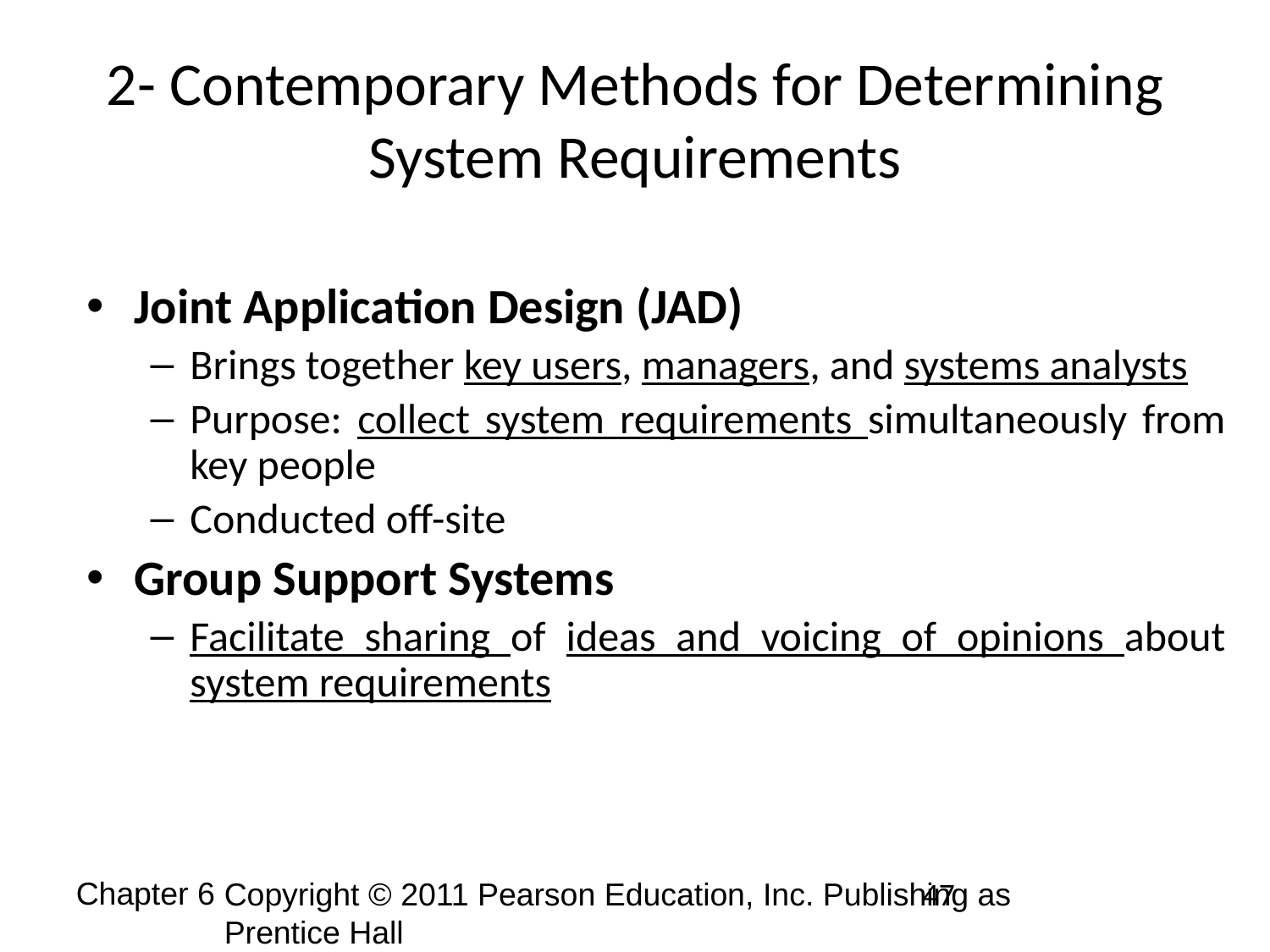

# 2- Contemporary Methods for Determining System Requirements
Joint Application Design (JAD)
Brings together key users, managers, and systems analysts
Purpose: collect system requirements simultaneously from key people
Conducted off-site
Group Support Systems
Facilitate sharing of ideas and voicing of opinions about system requirements

Chapter 6
Copyright © 2011 Pearson Education, Inc. Publishing as Prentice Hall
47